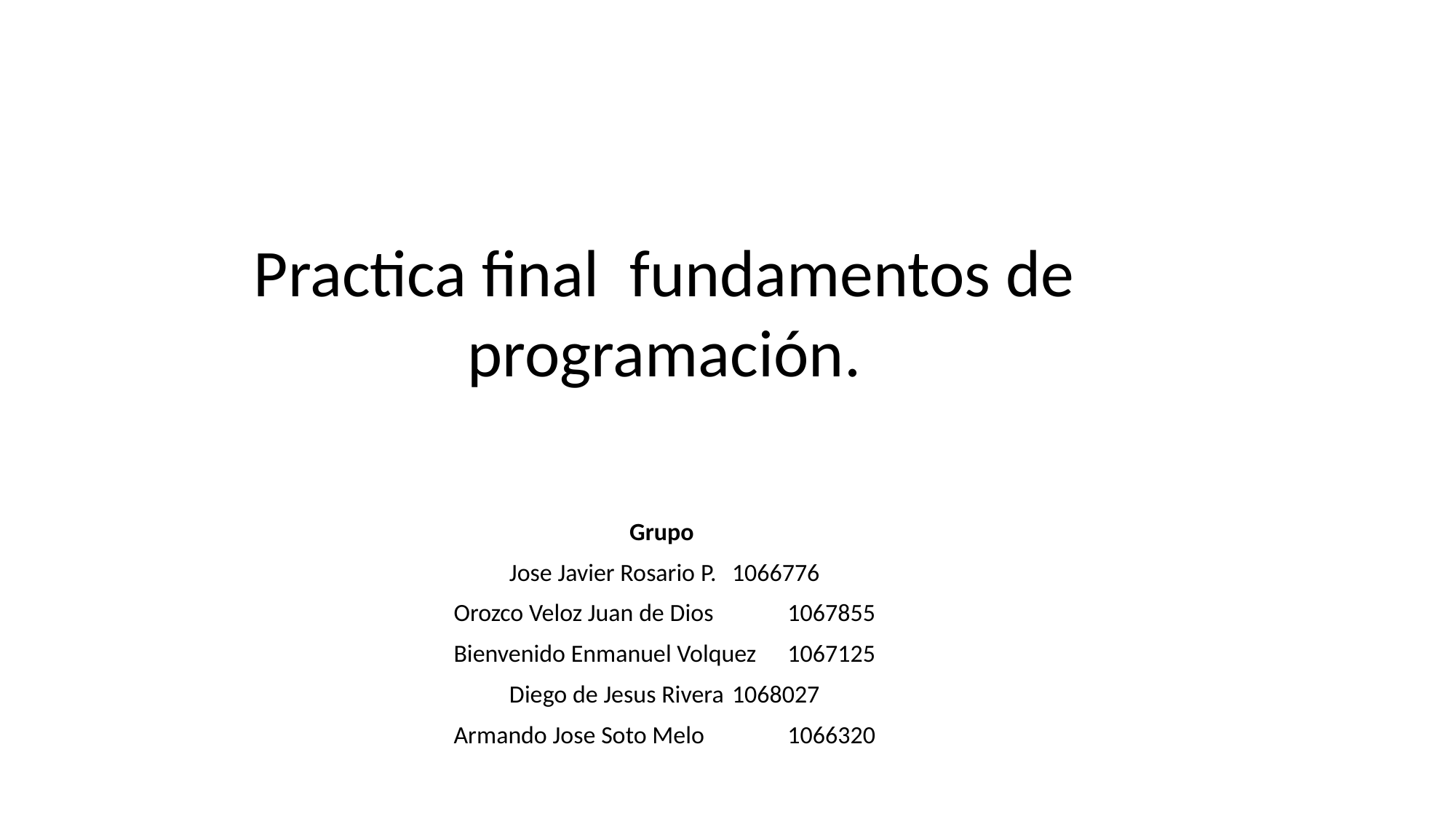

# Practica final  fundamentos de programación.
Grupo
Jose Javier Rosario P. 		1066776
Orozco Veloz Juan de Dios 		1067855
Bienvenido Enmanuel Volquez 	1067125
Diego de Jesus Rivera 		1068027
Armando Jose Soto Melo 		1066320